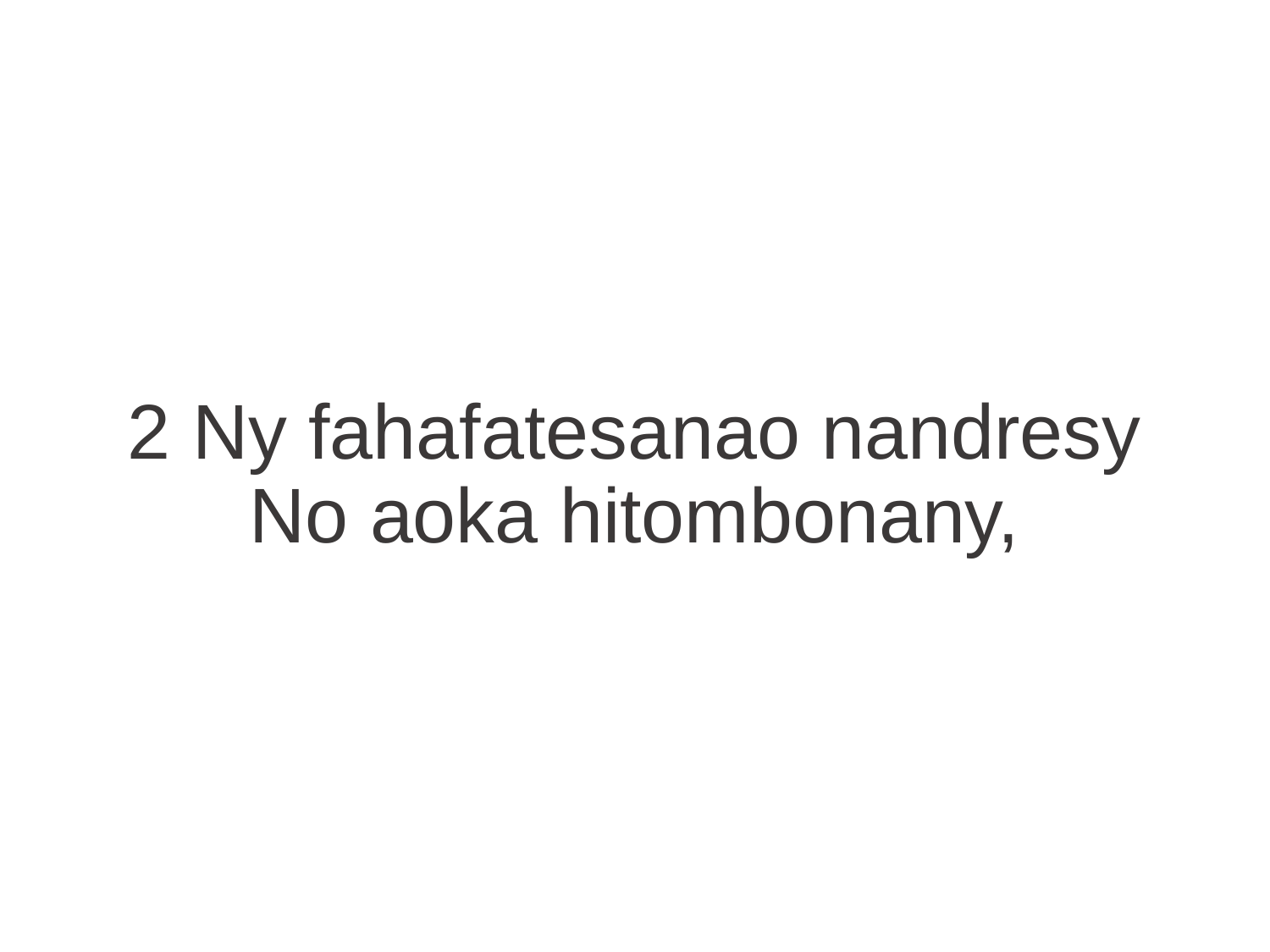

2 Ny fahafatesanao nandresy
No aoka hitombonany,